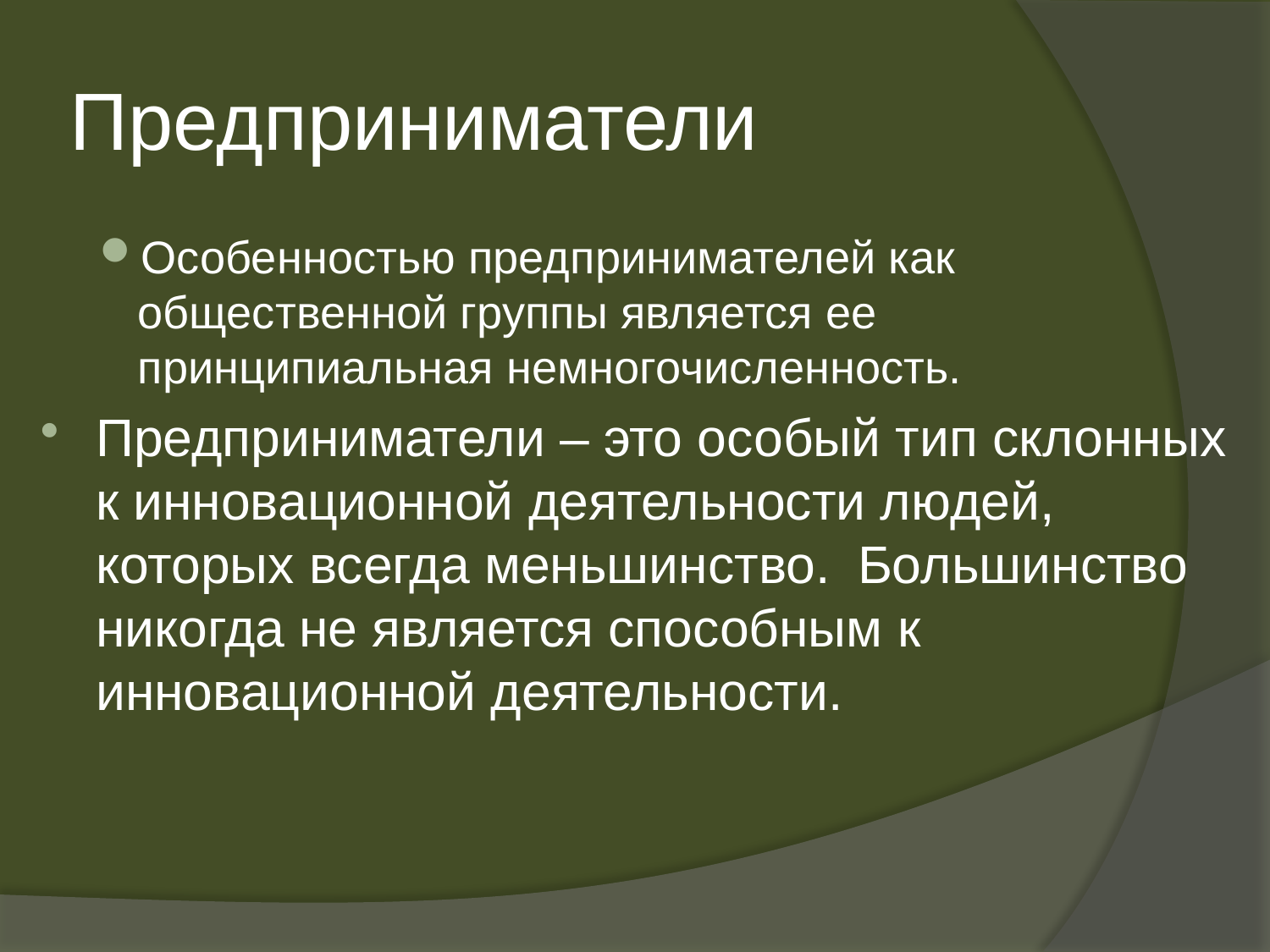

# Предприниматели
Особенностью предпринимателей как общественной группы является ее принципиальная немногочисленность.
Предприниматели – это особый тип склонных к инновационной деятельности людей, которых всегда меньшинство. 	Большинство никогда не является способным к инновационной деятельности.